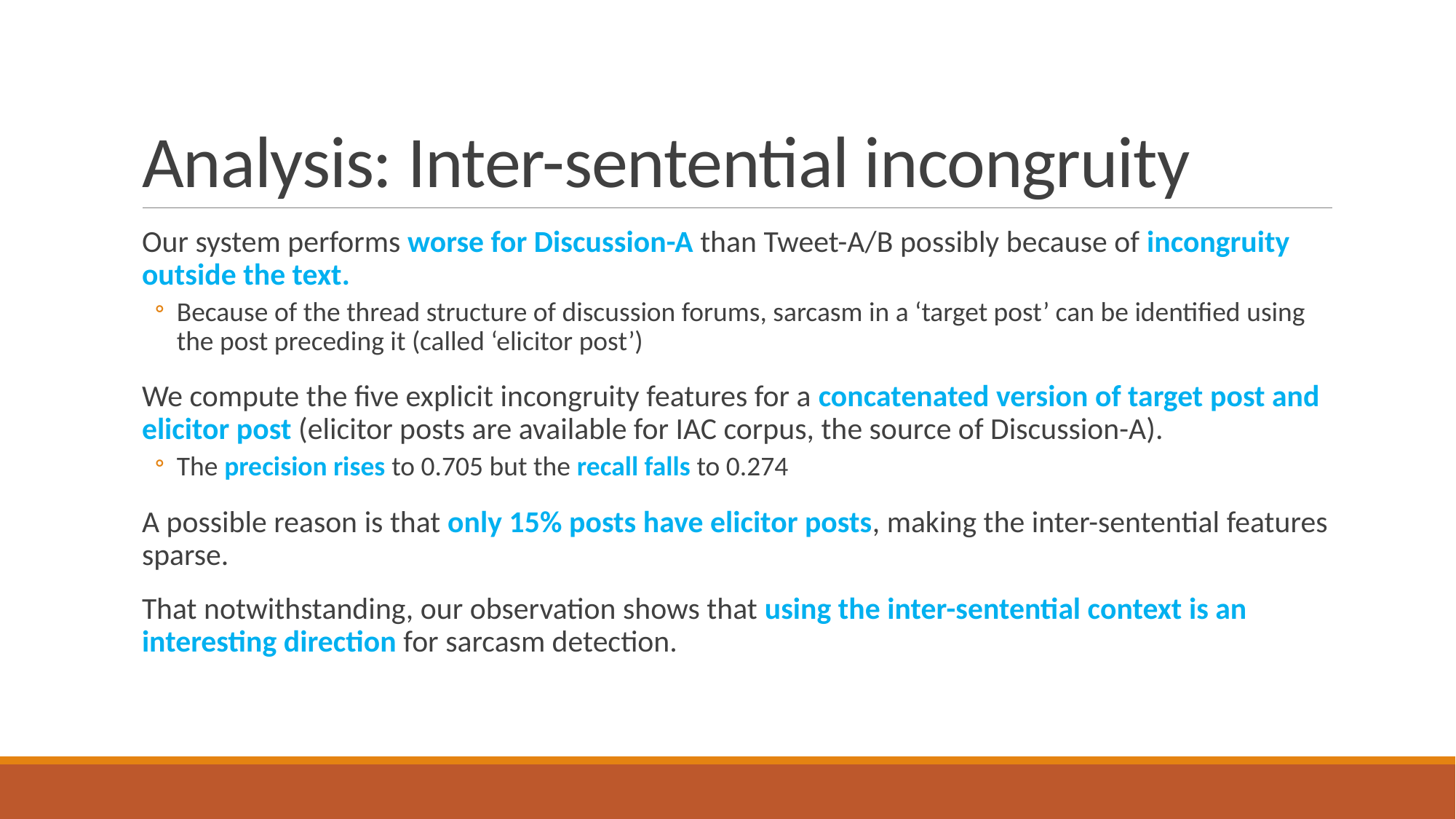

# Analysis: Inter-sentential incongruity
Our system performs worse for Discussion-A than Tweet-A/B possibly because of incongruity outside the text.
Because of the thread structure of discussion forums, sarcasm in a ‘target post’ can be identified using the post preceding it (called ‘elicitor post’)
We compute the five explicit incongruity features for a concatenated version of target post and elicitor post (elicitor posts are available for IAC corpus, the source of Discussion-A).
The precision rises to 0.705 but the recall falls to 0.274
A possible reason is that only 15% posts have elicitor posts, making the inter-sentential features sparse.
That notwithstanding, our observation shows that using the inter-sentential context is an interesting direction for sarcasm detection.